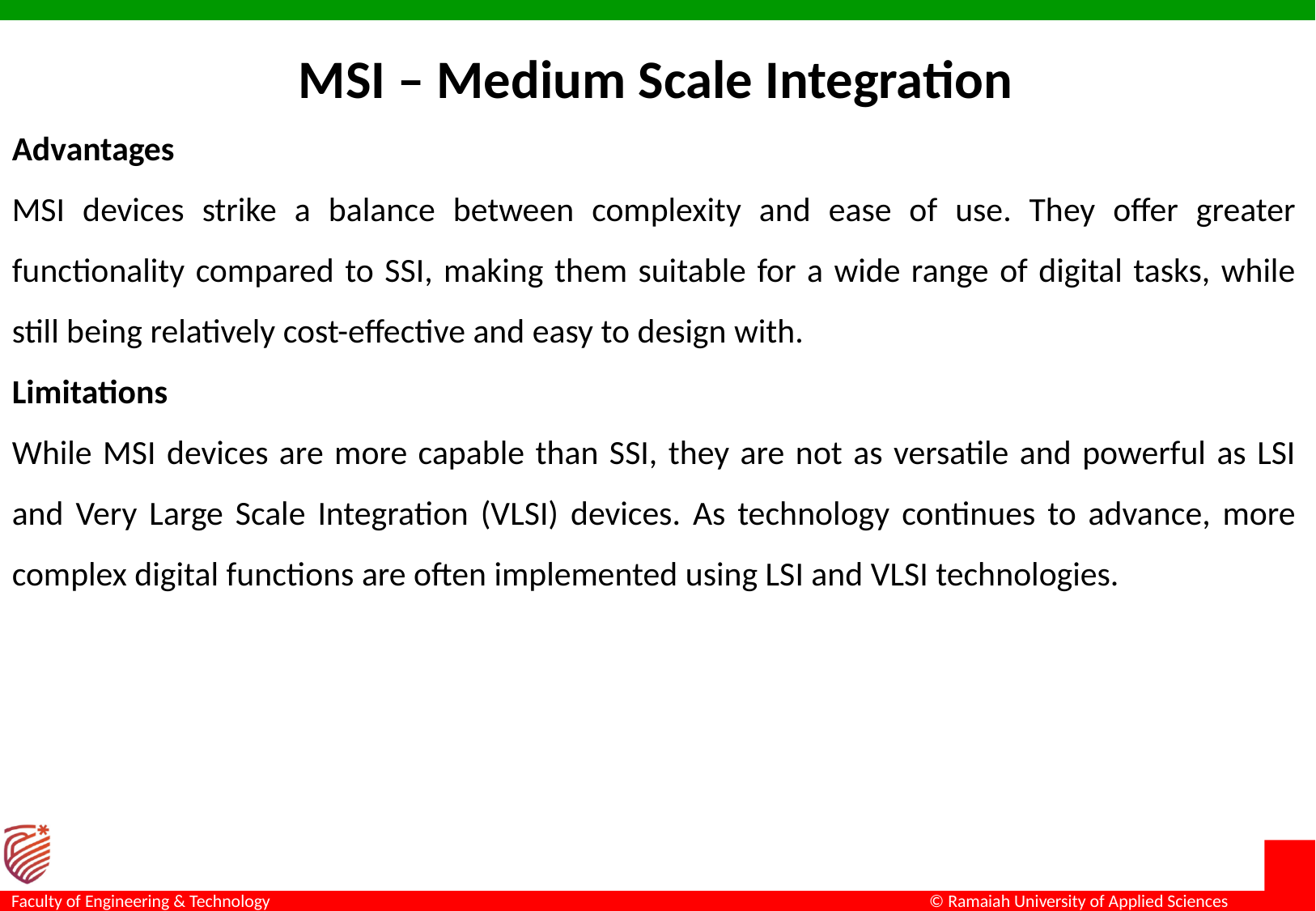

# MSI – Medium Scale Integration
Advantages
MSI devices strike a balance between complexity and ease of use. They offer greater functionality compared to SSI, making them suitable for a wide range of digital tasks, while still being relatively cost-effective and easy to design with.
Limitations
While MSI devices are more capable than SSI, they are not as versatile and powerful as LSI and Very Large Scale Integration (VLSI) devices. As technology continues to advance, more complex digital functions are often implemented using LSI and VLSI technologies.